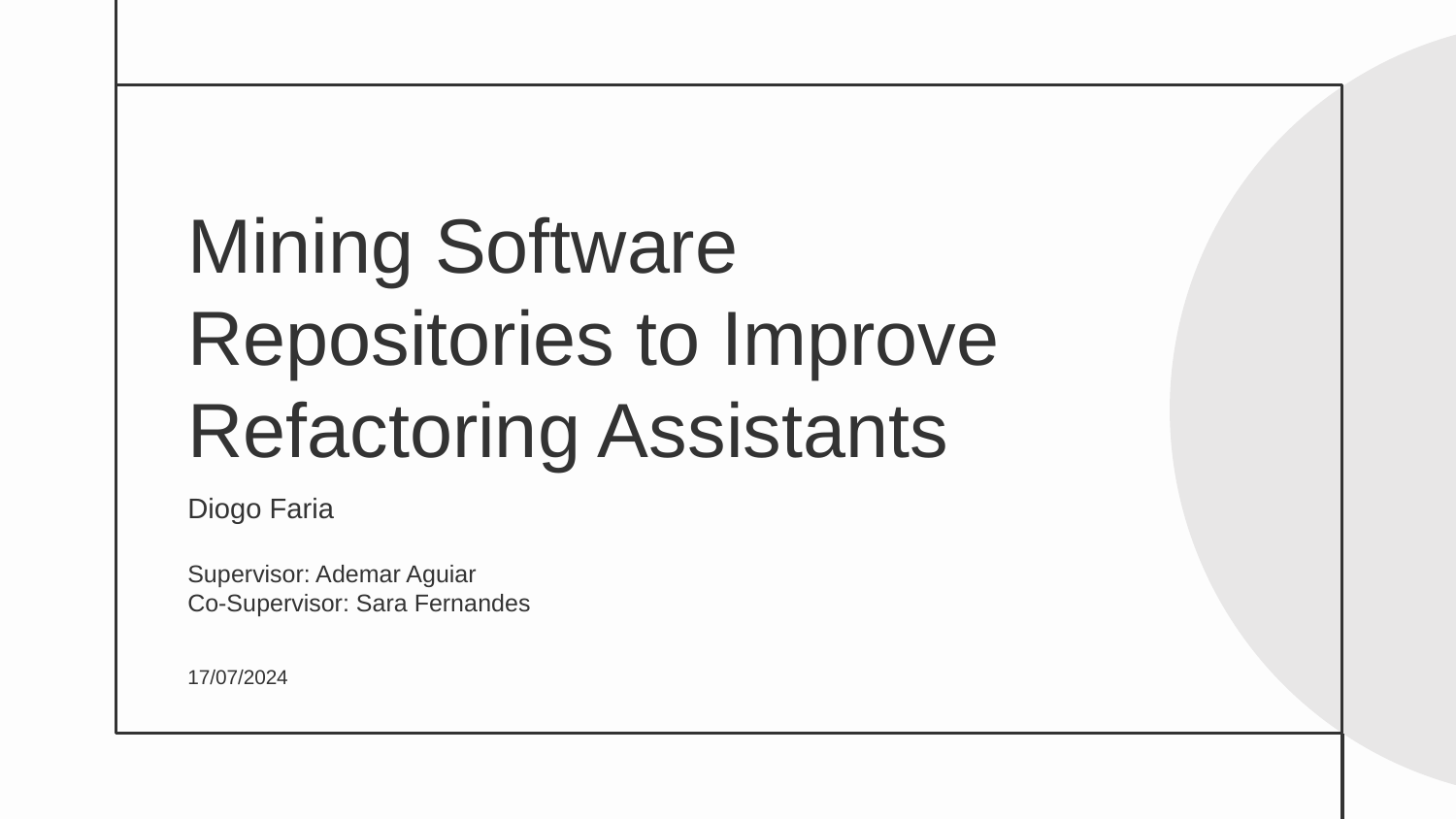

# Mining Software Repositories to Improve Refactoring Assistants
Diogo Faria

Supervisor: Ademar Aguiar
Co-Supervisor: Sara Fernandes

17/07/2024